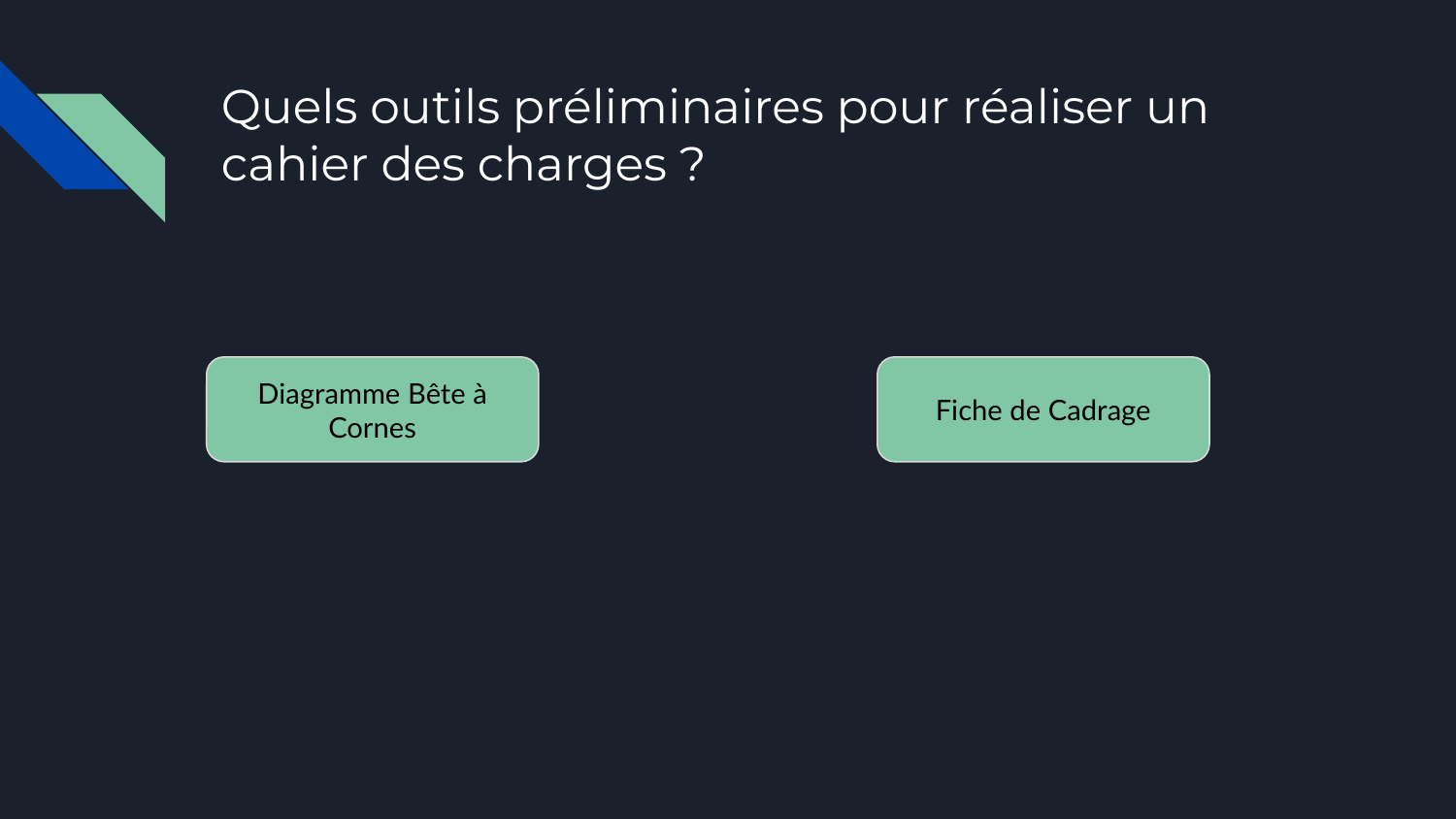

# Quels outils préliminaires pour réaliser un cahier des charges ?
Diagramme Bête à Cornes
Fiche de Cadrage